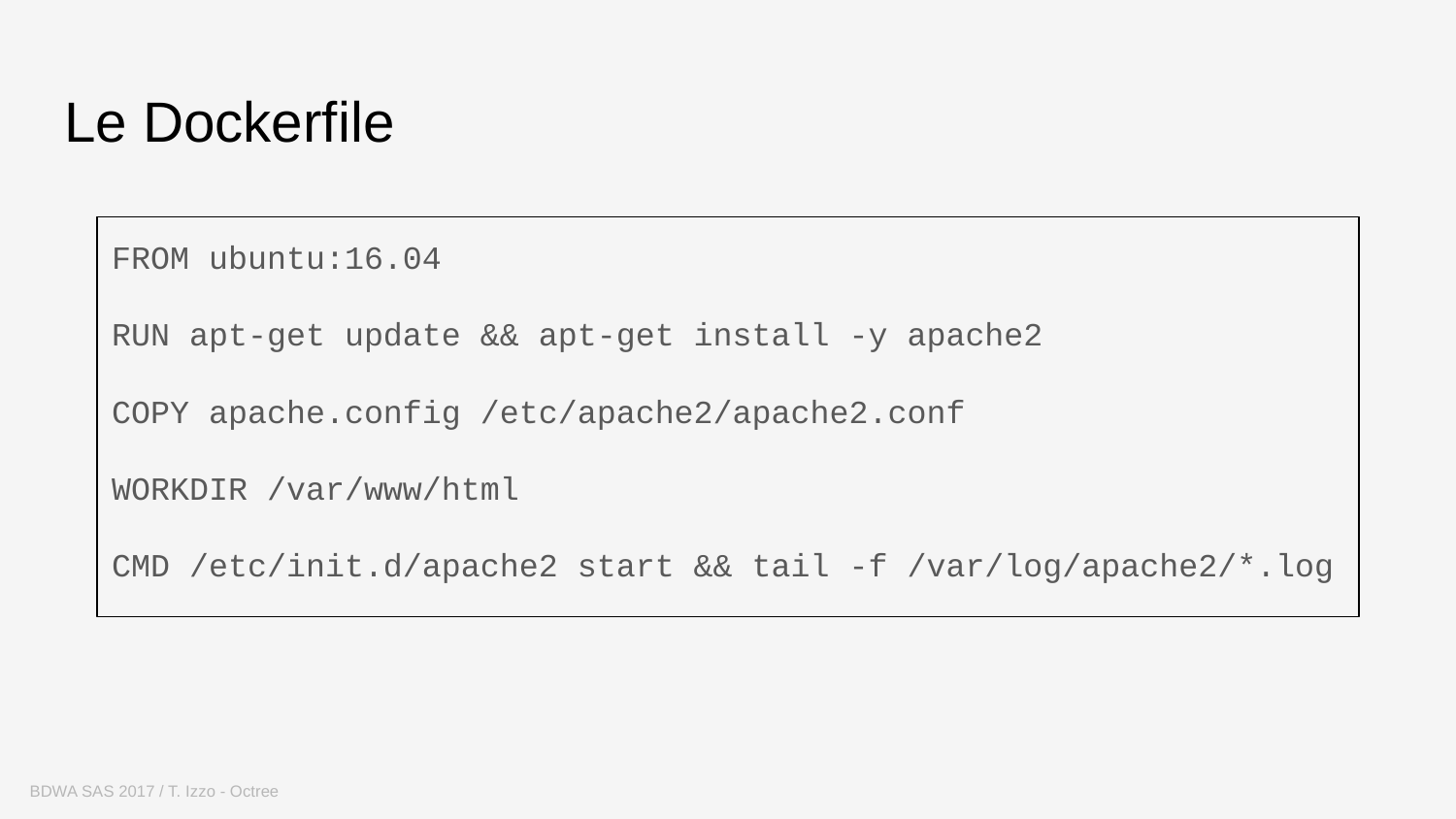

# Le Dockerfile
FROM ubuntu:16.04
RUN apt-get update && apt-get install -y apache2
COPY apache.config /etc/apache2/apache2.conf
WORKDIR /var/www/html
CMD /etc/init.d/apache2 start && tail -f /var/log/apache2/*.log